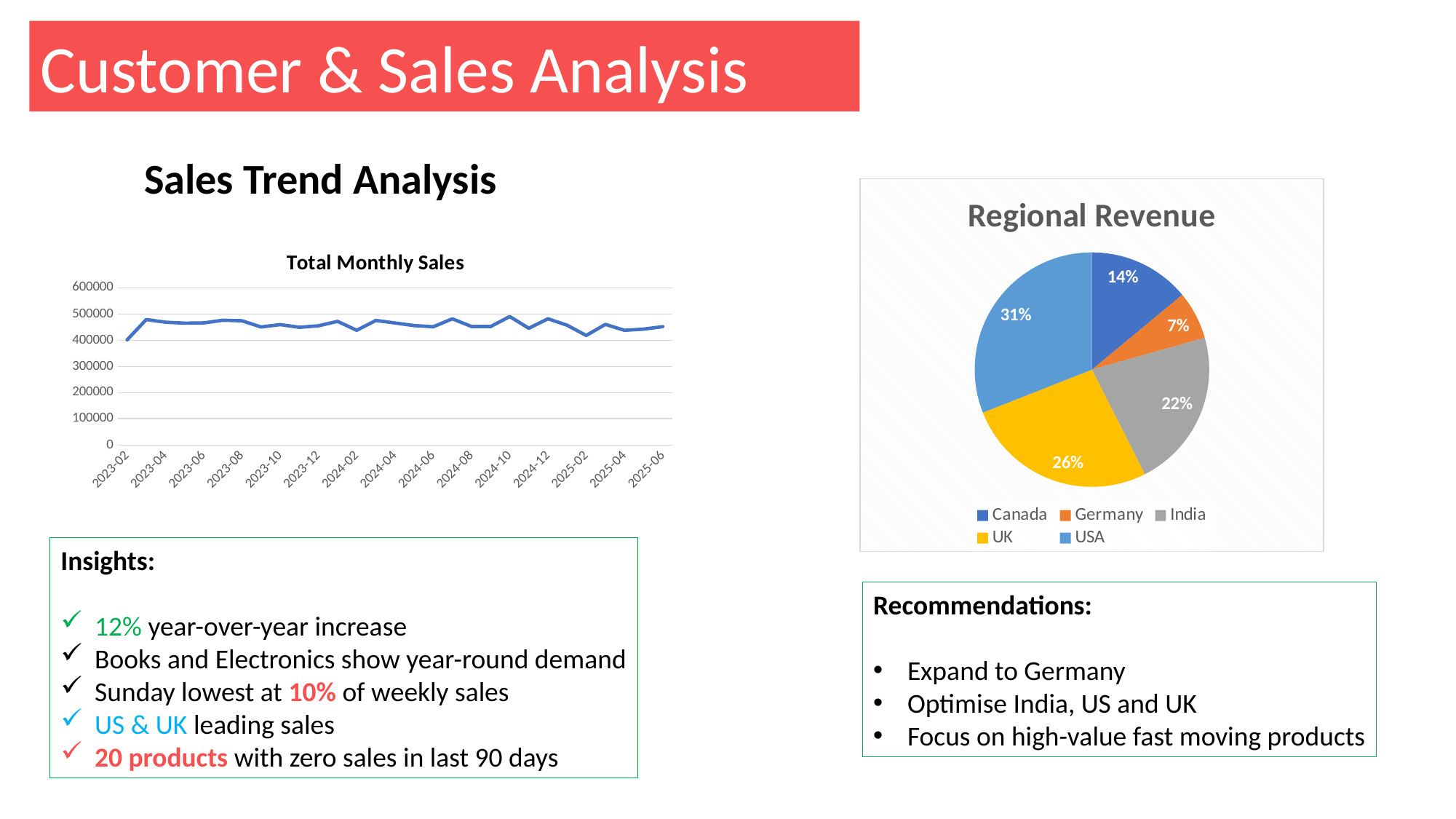

Customer & Sales Analysis
Sales Trend Analysis

### Chart: Regional Revenue

| Category | Total_Revenue |
|---|---|
| Canada | 2143105.954 |
| Germany | 1014633.49999999 |
| India | 3353302.39149999 |
| UK | 4053502.90299998 |
| USA | 4741670.41799998 |

### Chart: Total Monthly Sales

| Category | total_sales |
|---|---|
| 2023-02 | 401534.379999999 |
| 2023-03 | 478996.76999999897 |
| 2023-04 | 469013.06 |
| 2023-05 | 465220.44 |
| 2023-06 | 466084.93 |
| 2023-07 | 476300.01 |
| 2023-08 | 474421.06 |
| 2023-09 | 450607.94 |
| 2023-10 | 459519.69 |
| 2023-11 | 449391.31 |
| 2023-12 | 455197.36 |
| 2024-01 | 472085.69 |
| 2024-02 | 437910.039999999 |
| 2024-03 | 475523.62 |
| 2024-04 | 465937.299999999 |
| 2024-05 | 455935.26 |
| 2024-06 | 451375.88 |
| 2024-07 | 481757.73 |
| 2024-08 | 452569.92 |
| 2024-09 | 452190.499999999 |
| 2024-10 | 490380.64 |
| 2024-11 | 445860.95 |
| 2024-12 | 481957.07 |
| 2025-01 | 457256.47 |
| 2025-02 | 418232.329999999 |
| 2025-03 | 460574.19 |
| 2025-04 | 437977.419999999 |
| 2025-05 | 442525.23 |
| 2025-06 | 451862.139999999 |
Insights:

12% year-over-year increase
Books and Electronics show year-round demand
Sunday lowest at 10% of weekly sales
US & UK leading sales
20 products with zero sales in last 90 days
Recommendations:

Expand to Germany
Optimise India, US and UK
Focus on high-value fast moving products